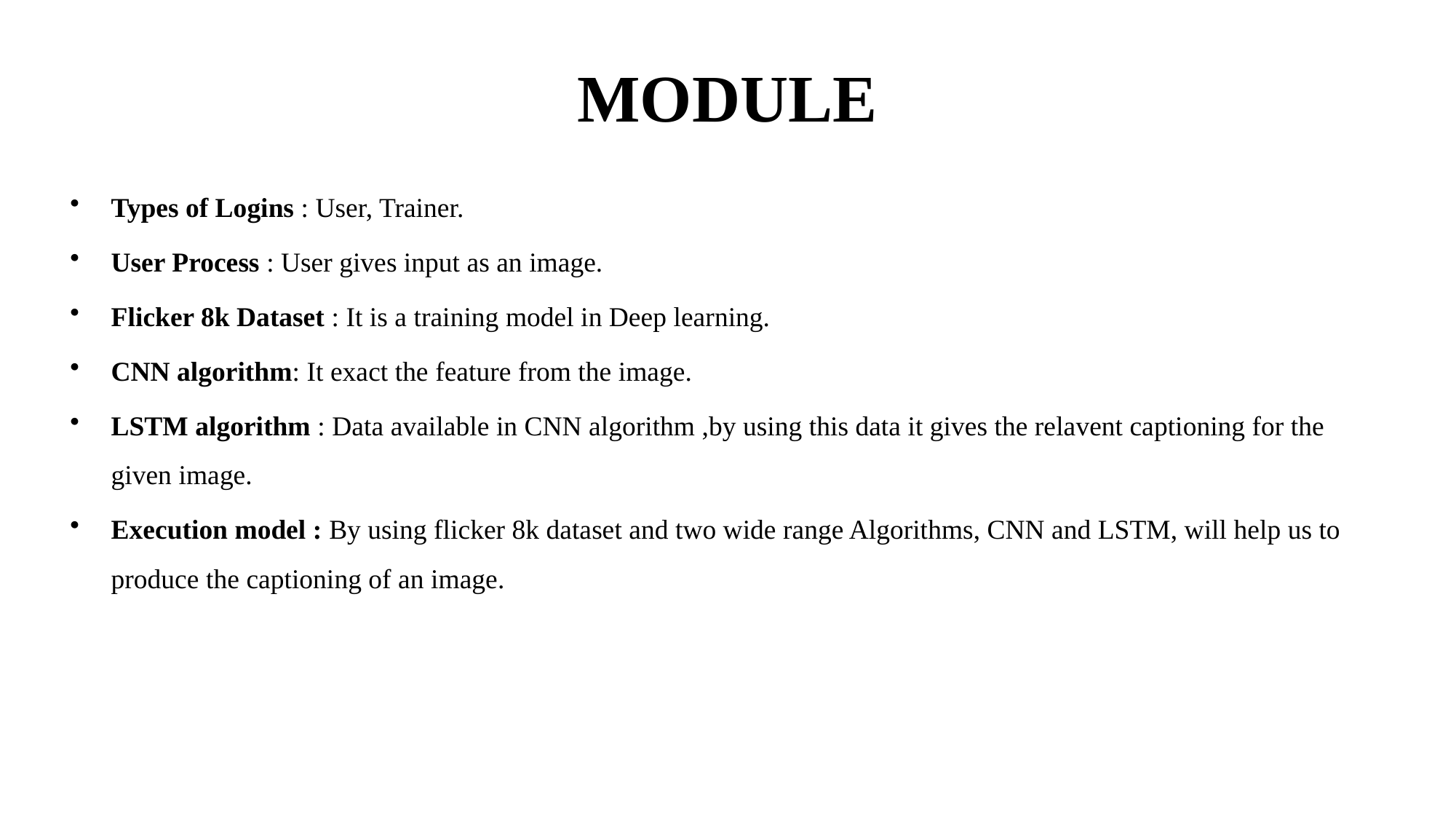

# MODULE
Types of Logins : User, Trainer.
User Process : User gives input as an image.
Flicker 8k Dataset : It is a training model in Deep learning.
CNN algorithm: It exact the feature from the image.
LSTM algorithm : Data available in CNN algorithm ,by using this data it gives the relavent captioning for the given image.
Execution model : By using flicker 8k dataset and two wide range Algorithms, CNN and LSTM, will help us to produce the captioning of an image.